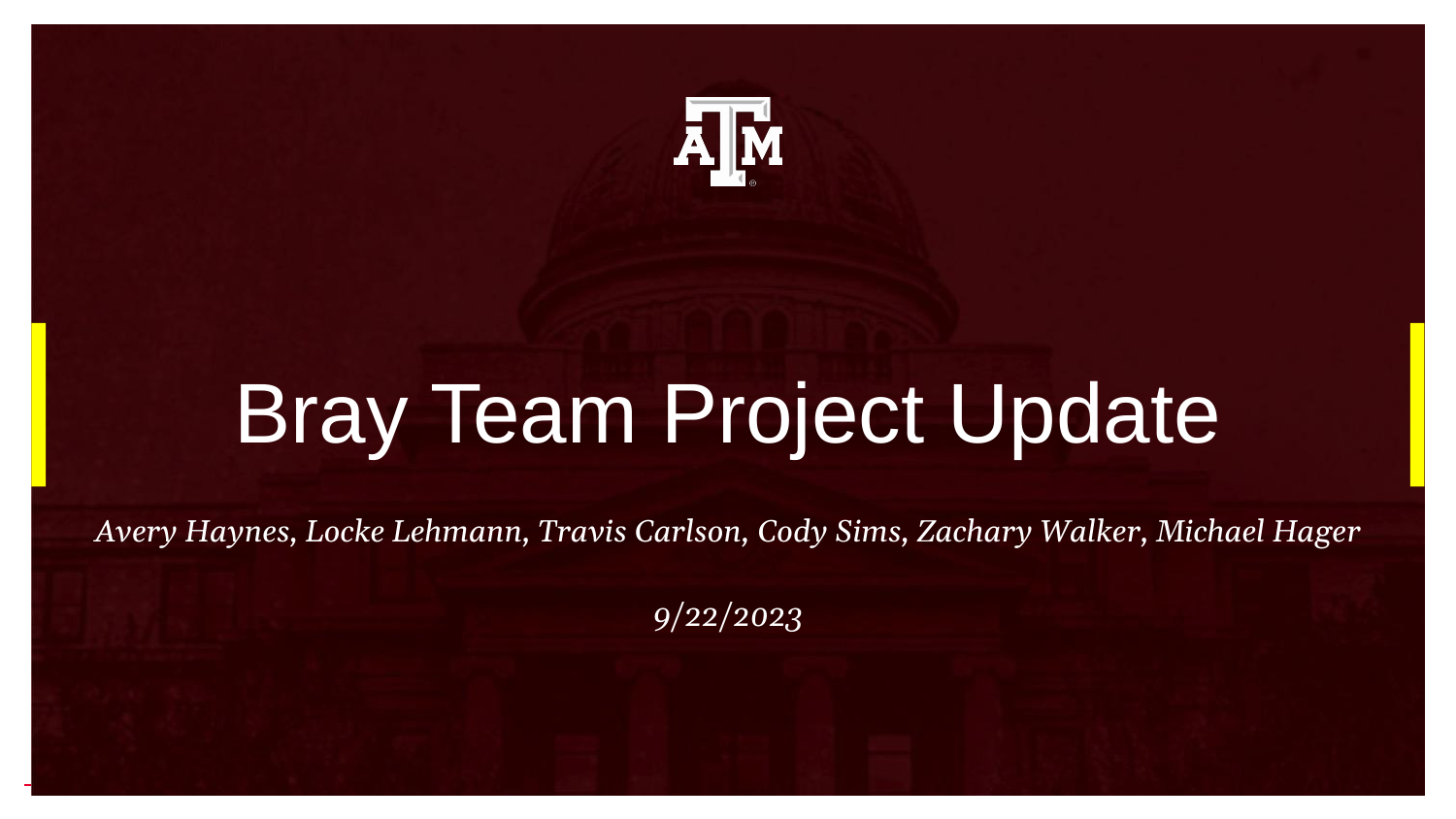

# Bray Team Project Update
Avery Haynes, Locke Lehmann, Travis Carlson, Cody Sims, Zachary Walker, Michael Hager

9/22/2023